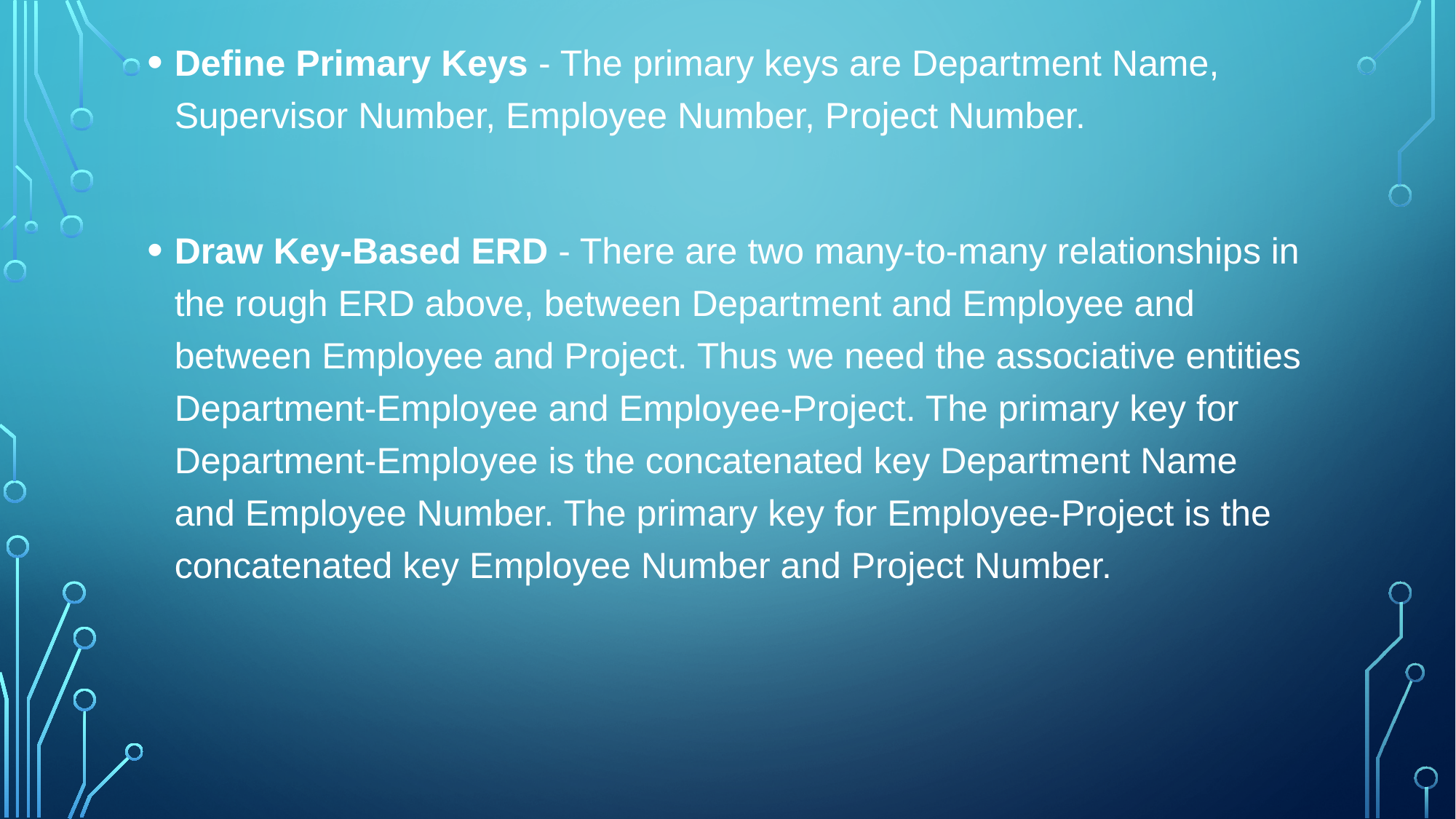

Define Primary Keys - The primary keys are Department Name, Supervisor Number, Employee Number, Project Number.

Draw Key-Based ERD - There are two many-to-many relationships in the rough ERD above, between Department and Employee and between Employee and Project. Thus we need the associative entities Department-Employee and Employee-Project. The primary key for Department-Employee is the concatenated key Department Name and Employee Number. The primary key for Employee-Project is the concatenated key Employee Number and Project Number.